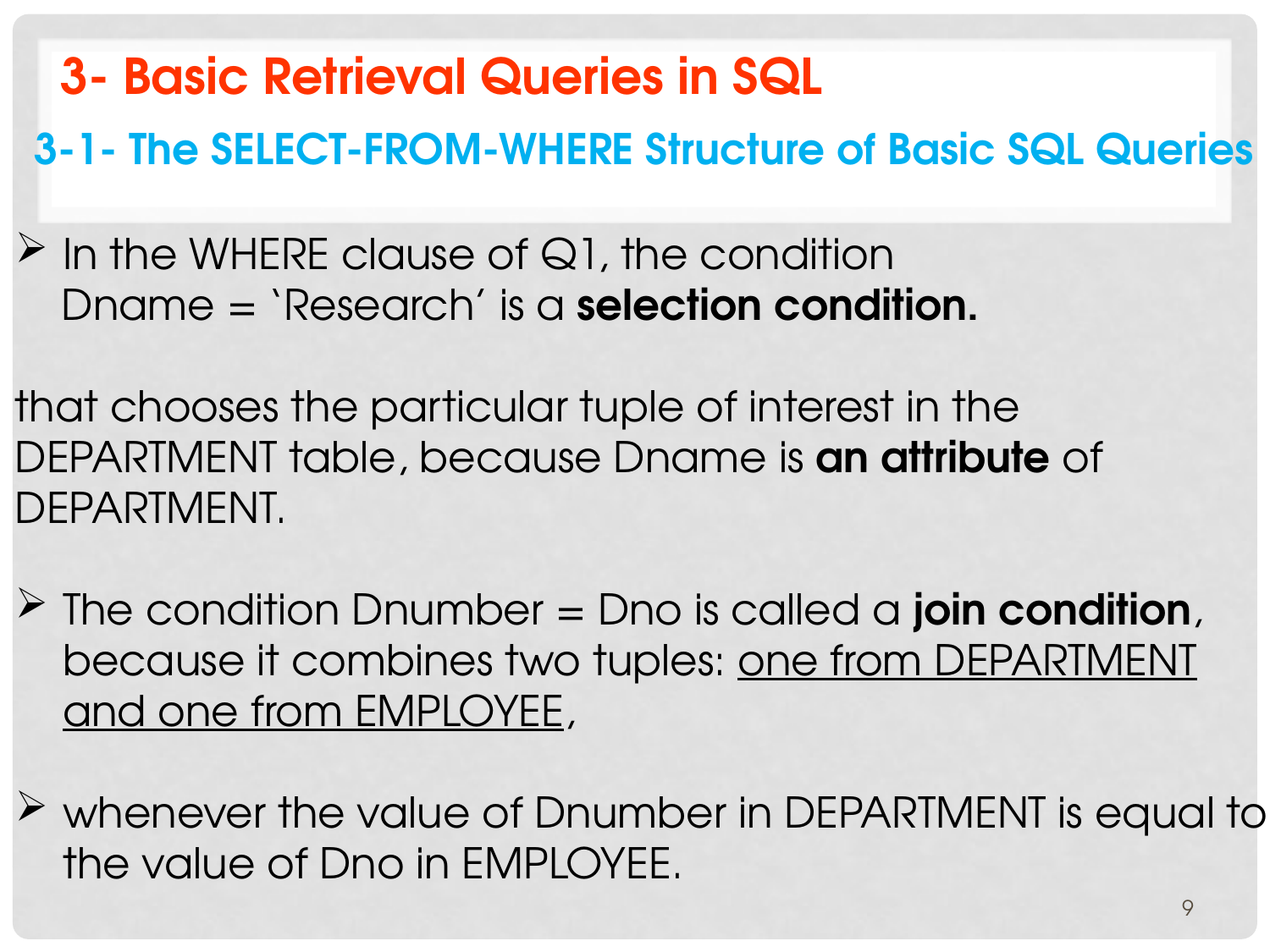

3- Basic Retrieval Queries in SQL
3-1- The SELECT-FROM-WHERE Structure of Basic SQL Queries

In the WHERE clause of Q1, the condition
    Dname = ‘Research’ is a selection condition.

that chooses the particular tuple of interest in the DEPARTMENT table, because Dname is an attribute of DEPARTMENT.

The condition Dnumber = Dno is called a join condition, because it combines two tuples: one from DEPARTMENT and one from EMPLOYEE,

whenever the value of Dnumber in DEPARTMENT is equal to the value of Dno in EMPLOYEE.
9